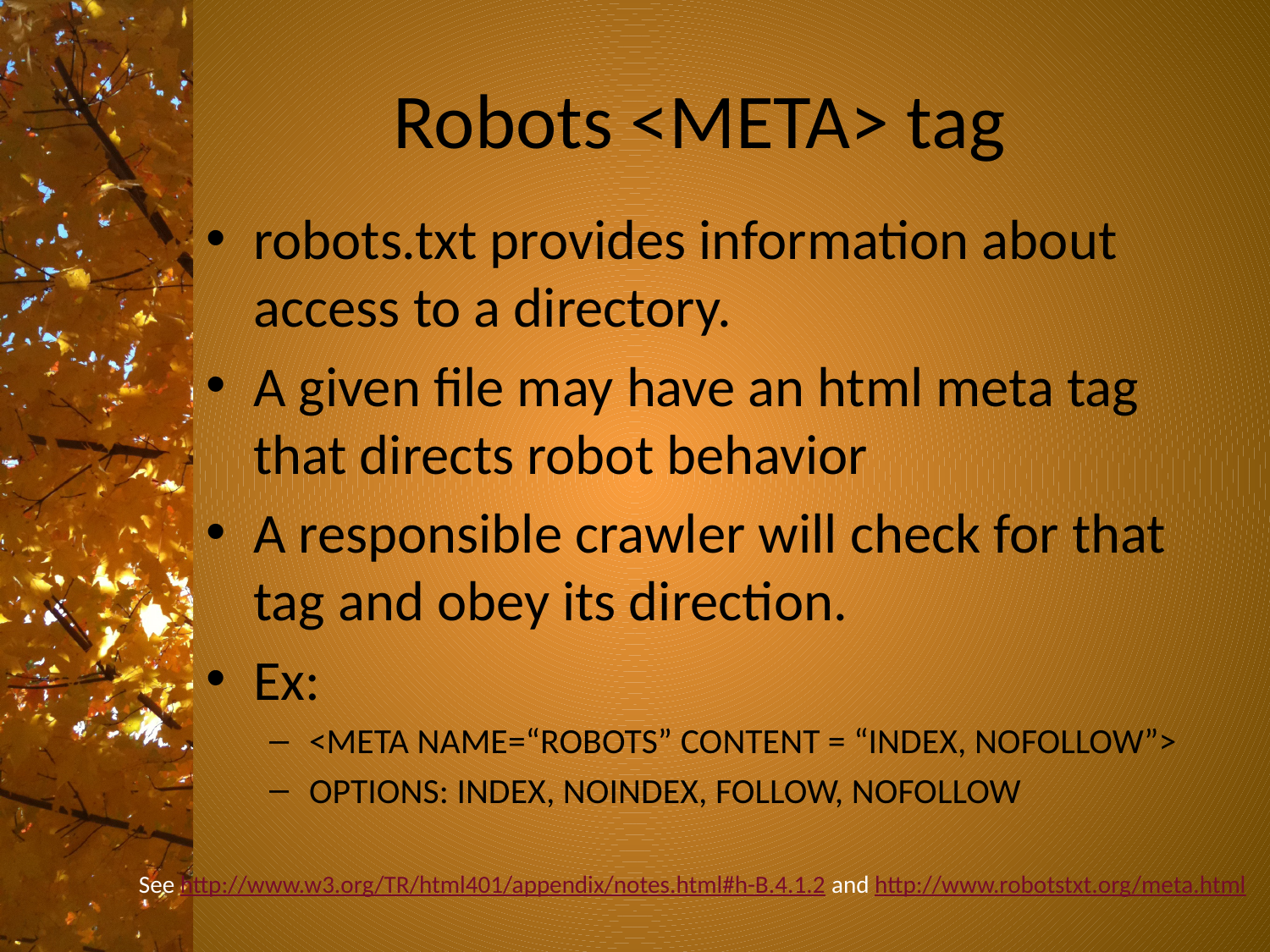

# Robots <META> tag
robots.txt provides information about access to a directory.
A given file may have an html meta tag that directs robot behavior
A responsible crawler will check for that tag and obey its direction.
Ex:
<META NAME=“ROBOTS” CONTENT = “INDEX, NOFOLLOW”>
OPTIONS: INDEX, NOINDEX, FOLLOW, NOFOLLOW
See http://www.w3.org/TR/html401/appendix/notes.html#h-B.4.1.2 and http://www.robotstxt.org/meta.html